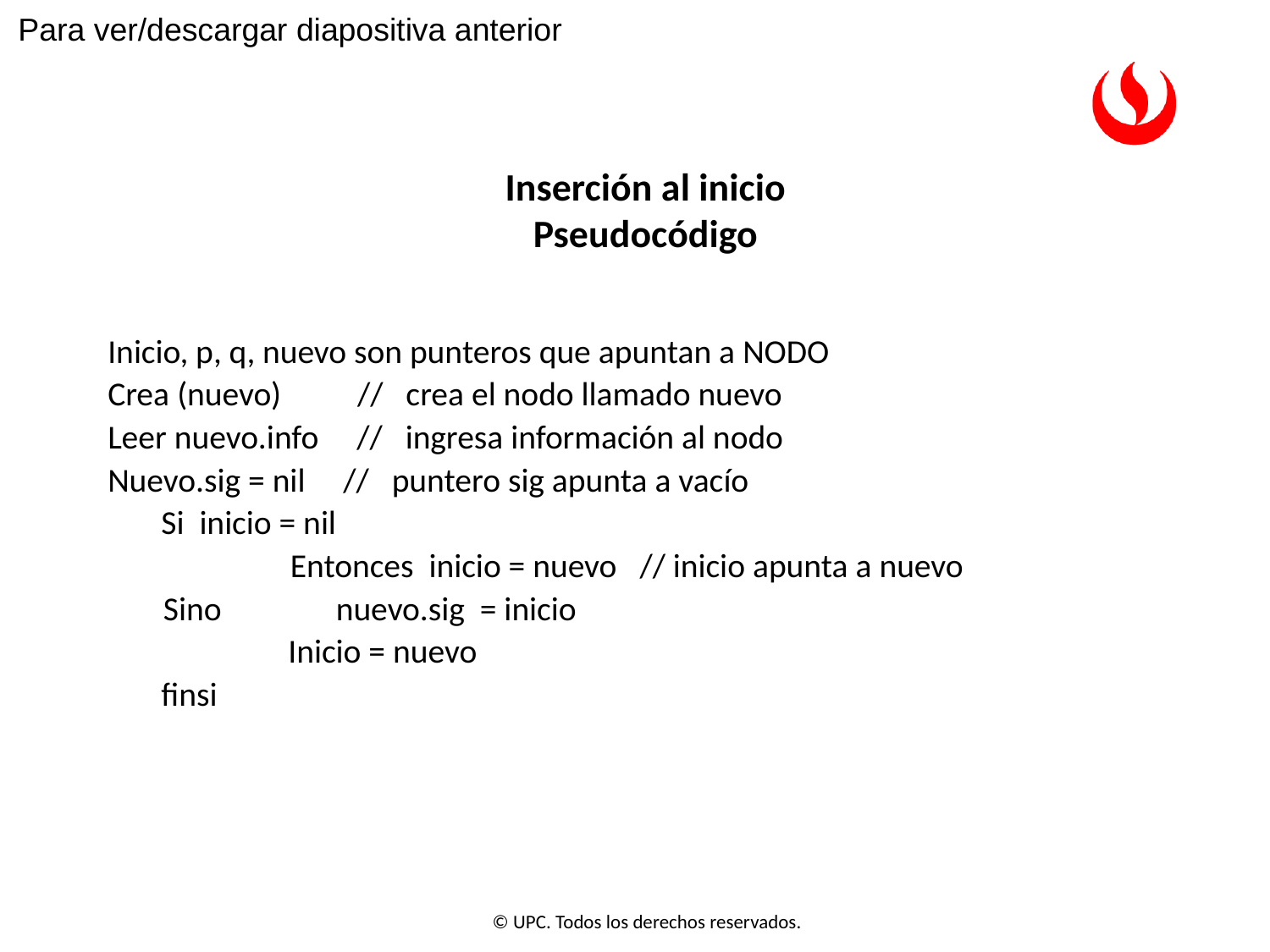

Para ver/descargar diapositiva anterior
# Inserción al inicio Pseudocódigo
Inicio, p, q, nuevo son punteros que apuntan a NODO
Crea (nuevo)          //   crea el nodo llamado nuevo
Leer nuevo.info     //   ingresa información al nodo
Nuevo.sig = nil     //   puntero sig apunta a vacío
       Si  inicio = nil
	Entonces  inicio = nuevo   // inicio apunta a nuevo
Sino	      nuevo.sig  = inicio
	       Inicio = nuevo
       finsi